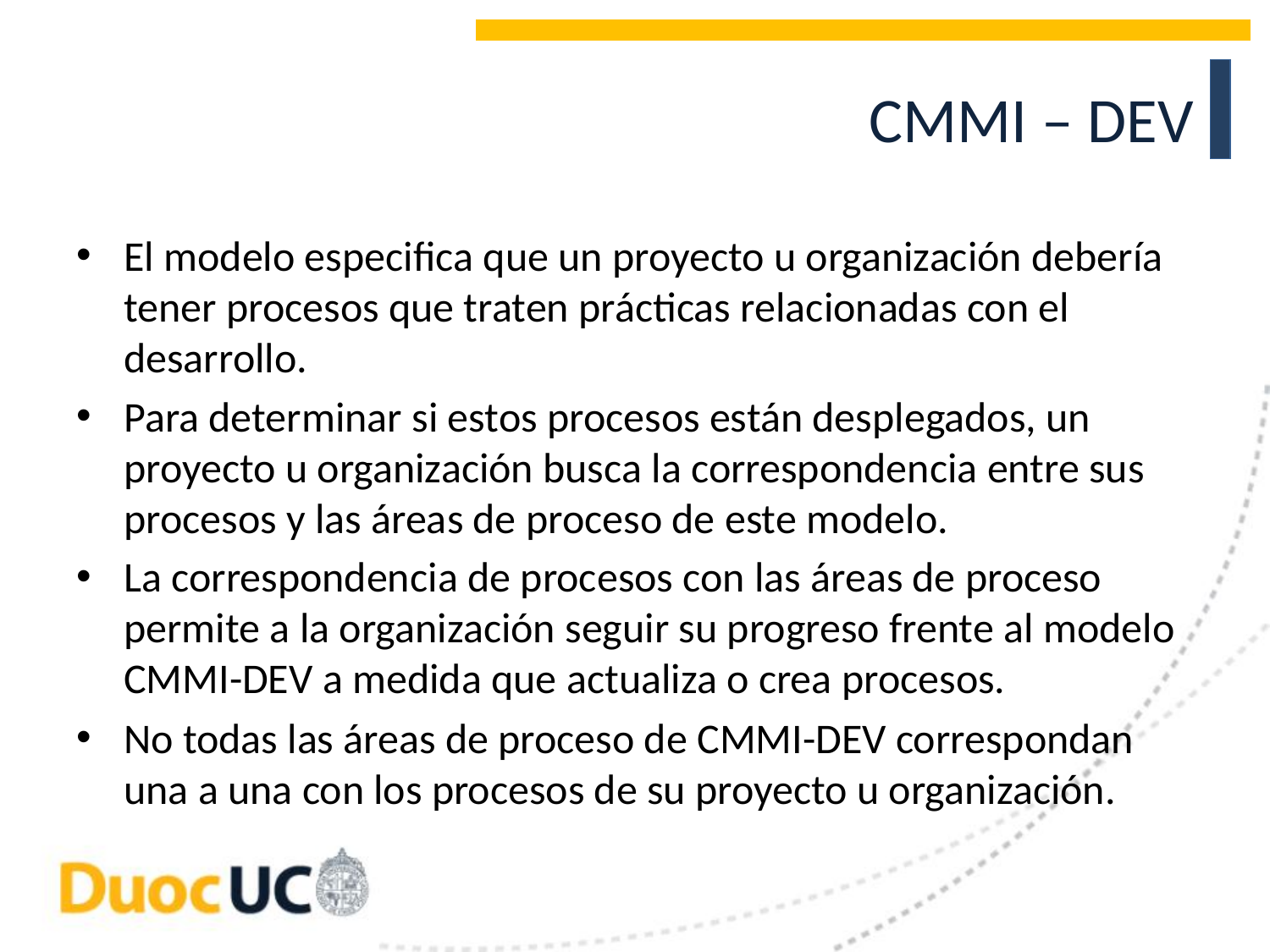

# CMMI – DEV
El modelo especifica que un proyecto u organización debería tener procesos que traten prácticas relacionadas con el desarrollo.
Para determinar si estos procesos están desplegados, un proyecto u organización busca la correspondencia entre sus procesos y las áreas de proceso de este modelo.
La correspondencia de procesos con las áreas de proceso permite a la organización seguir su progreso frente al modelo CMMI-DEV a medida que actualiza o crea procesos.
No todas las áreas de proceso de CMMI-DEV correspondan una a una con los procesos de su proyecto u organización.